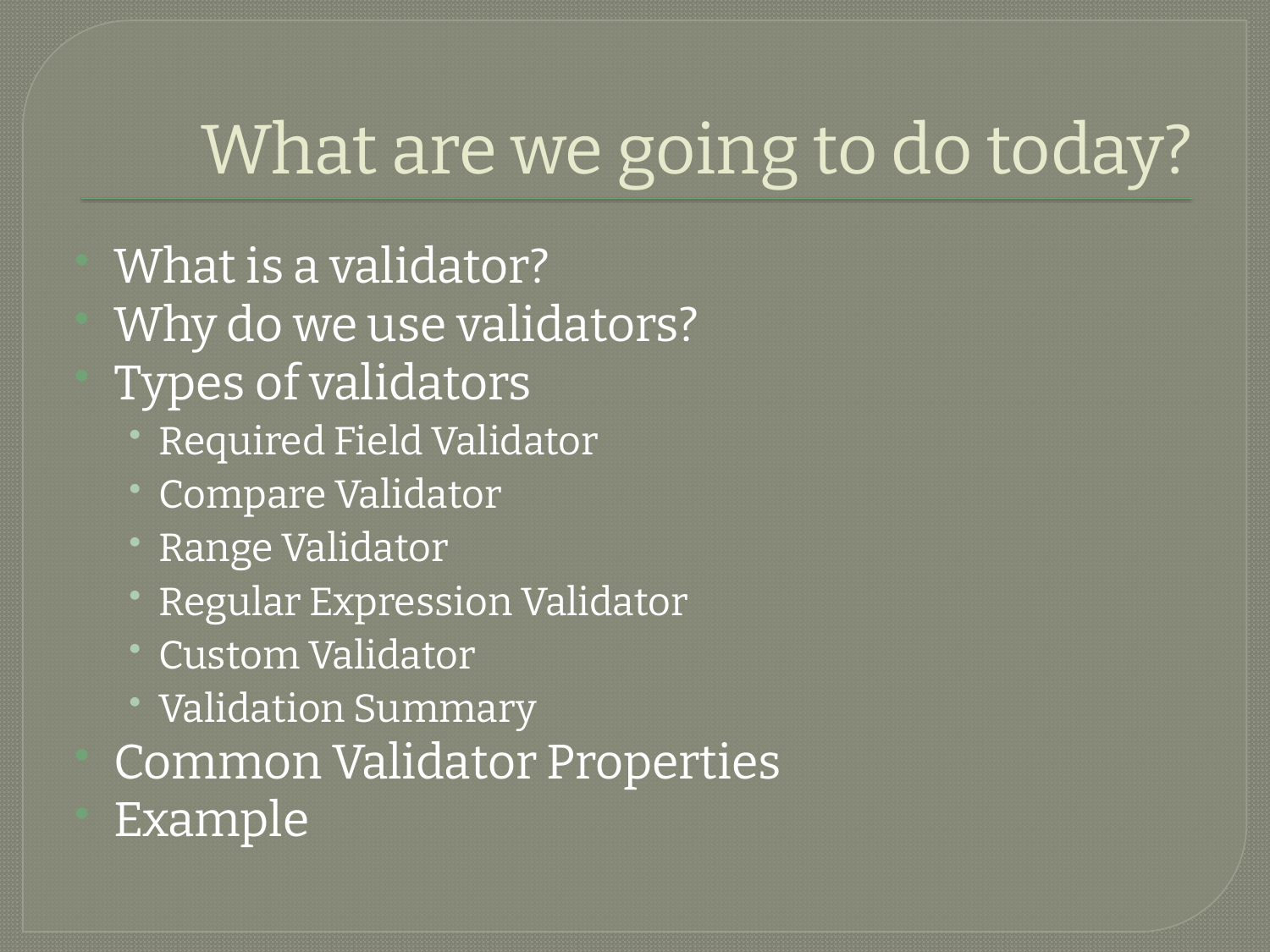

# What are we going to do today?
What is a validator?
Why do we use validators?
Types of validators
Required Field Validator
Compare Validator
Range Validator
Regular Expression Validator
Custom Validator
Validation Summary
Common Validator Properties
Example